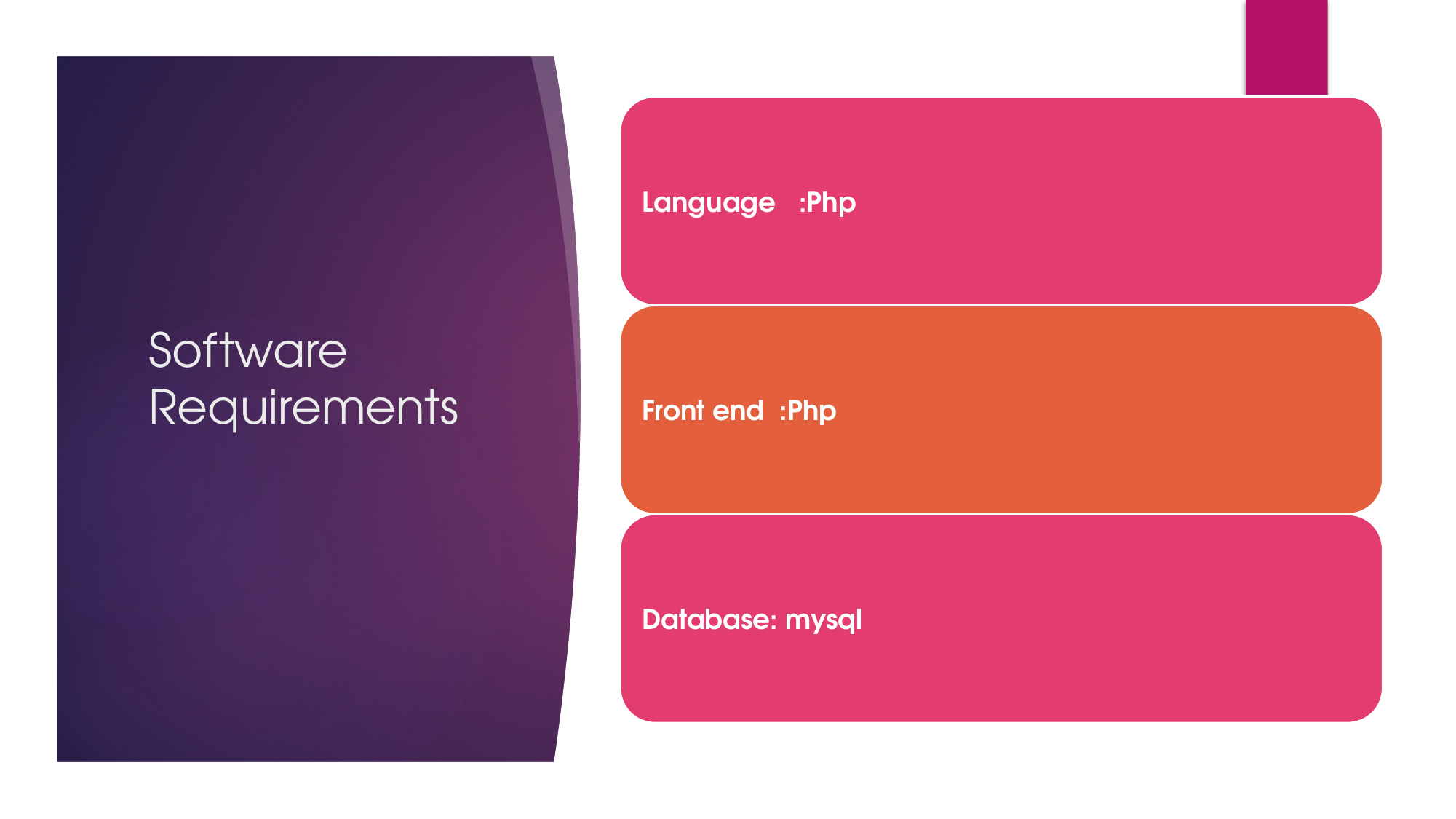

Language   :Php
Front end  :Php
Database: mysql
# Software Requirements